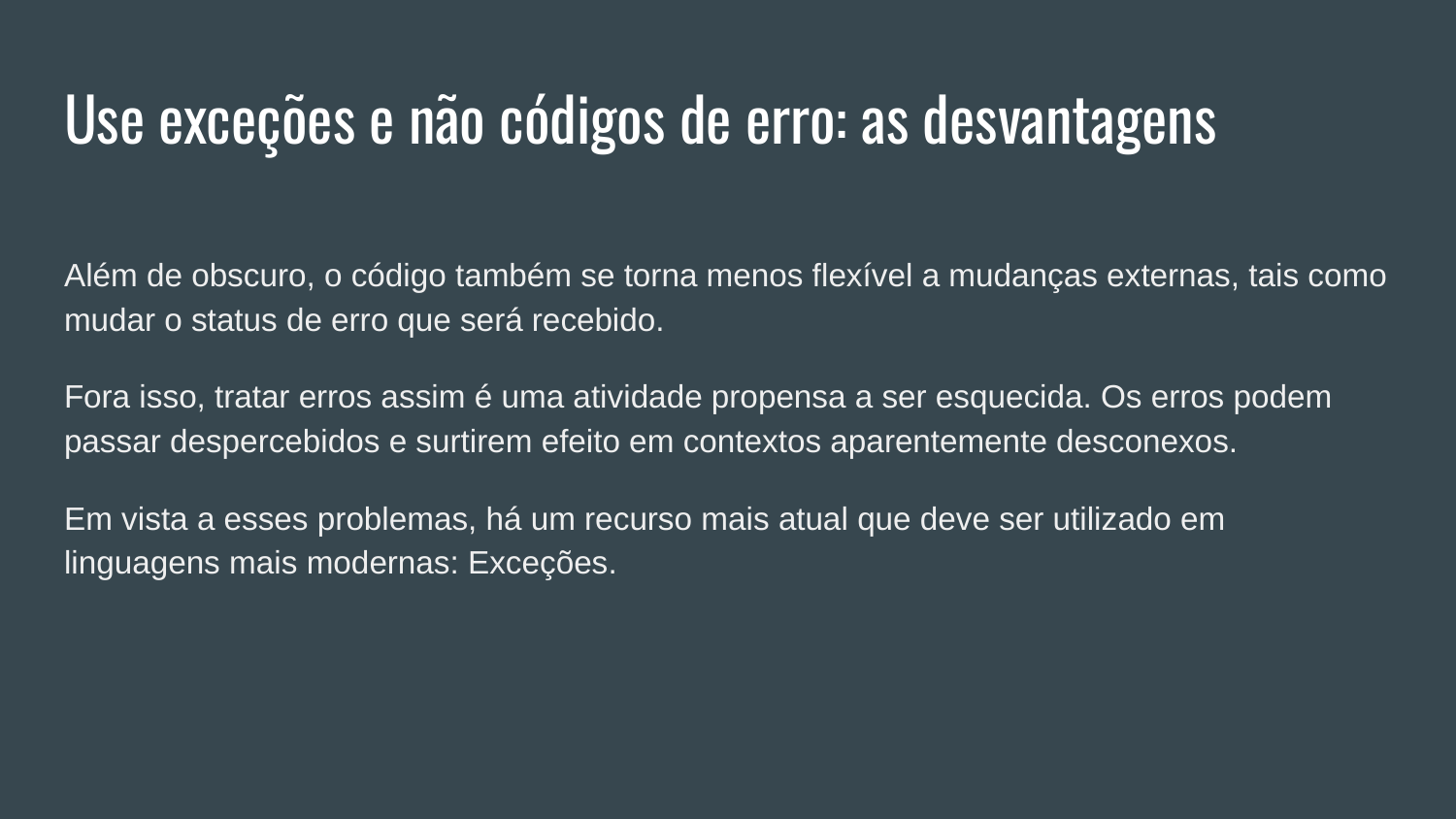

# Use exceções e não códigos de erro: as desvantagens

Além de obscuro, o código também se torna menos flexível a mudanças externas, tais como mudar o status de erro que será recebido.
Fora isso, tratar erros assim é uma atividade propensa a ser esquecida. Os erros podem passar despercebidos e surtirem efeito em contextos aparentemente desconexos.
Em vista a esses problemas, há um recurso mais atual que deve ser utilizado em linguagens mais modernas: Exceções.